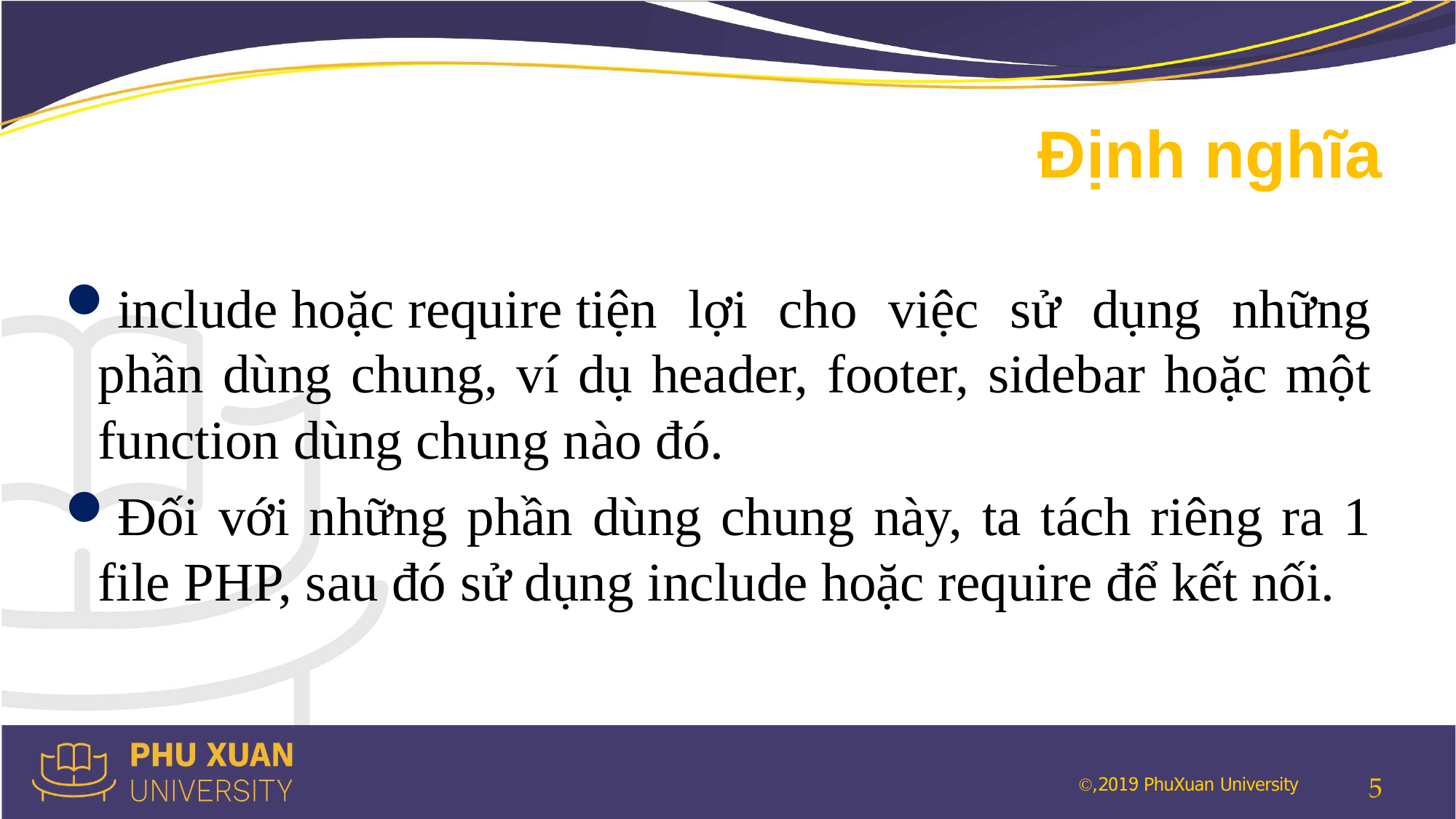

# Định nghĩa

include hoặc require tiện lợi cho việc sử dụng những phần dùng chung, ví dụ header, footer, sidebar hoặc một function dùng chung nào đó.
Đối với những phần dùng chung này, ta tách riêng ra 1 file PHP, sau đó sử dụng include hoặc require để kết nối.
5